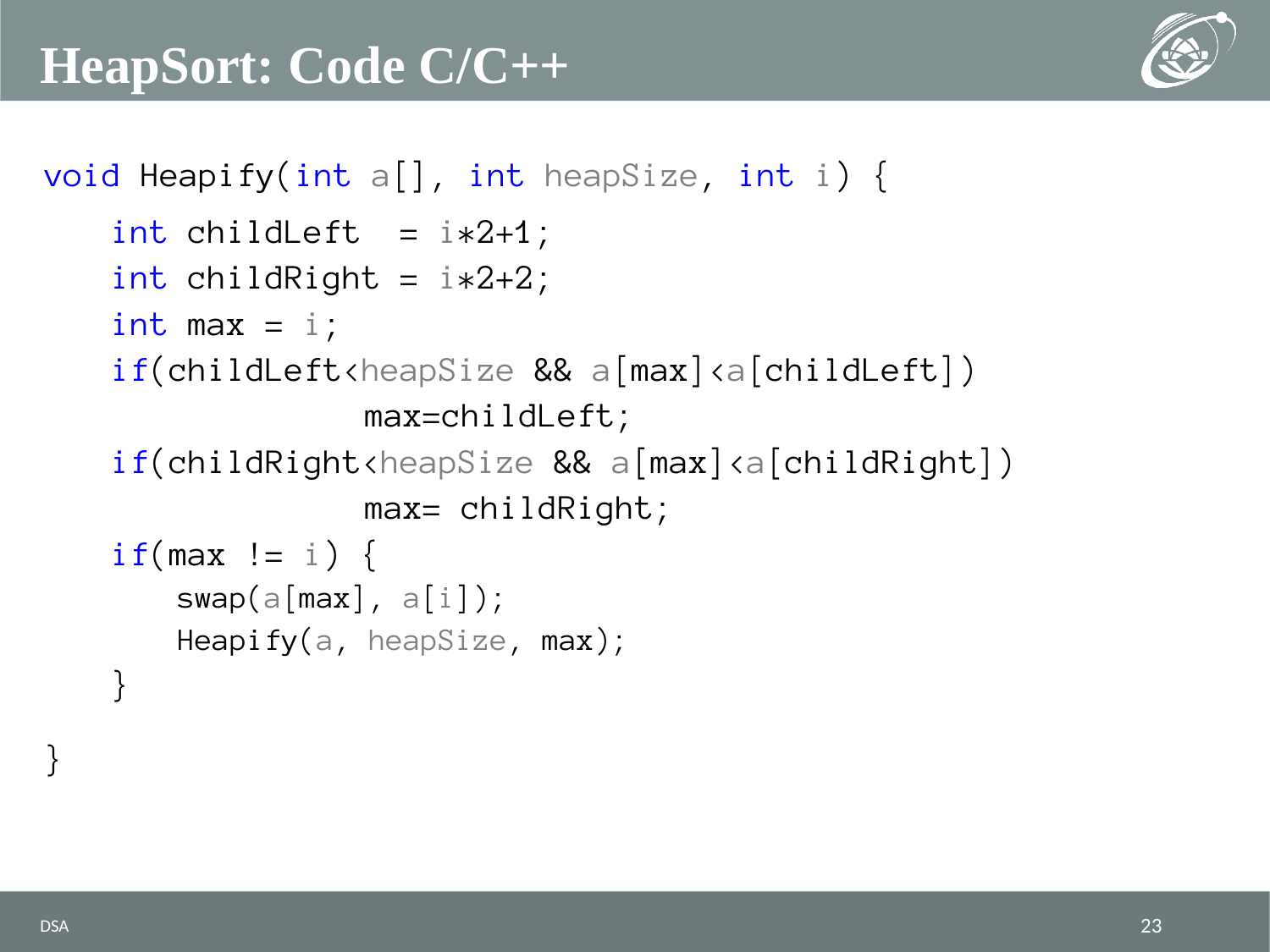

# HeapSort: Code C/C++
void Heapify(int a[], int heapSize, int i) {
int childLeft  = i*2+1;
int childRight = i*2+2;
int max = i;
if(childLeft<heapSize && a[max]<a[childLeft])
		max=childLeft;
if(childRight<heapSize && a[max]<a[childRight])
		max= childRight;
if(max != i) {
swap(a[max], a[i]);
Heapify(a, heapSize, max);
}
}
DSA
23